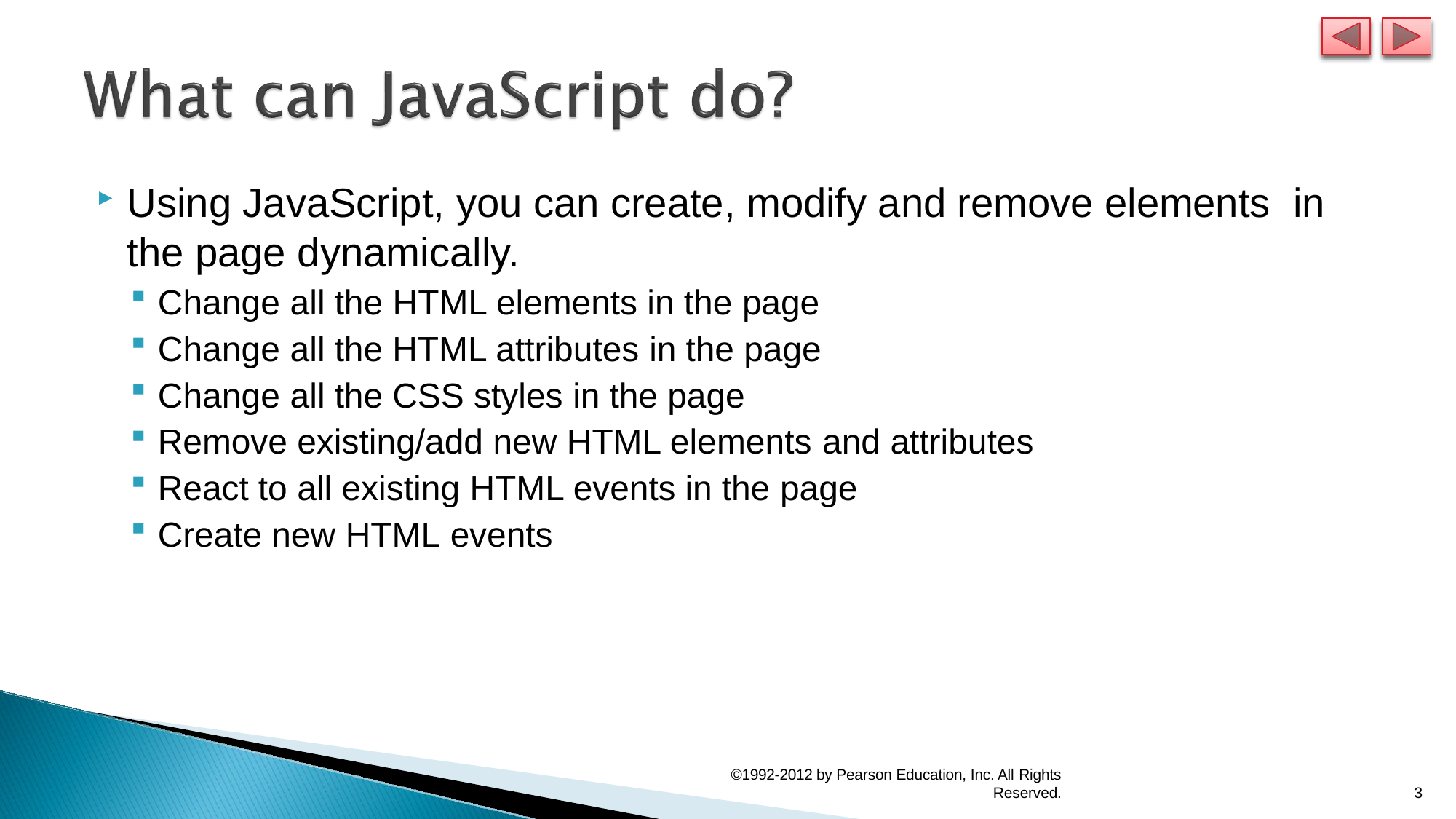

Using JavaScript, you can create, modify and remove elements  in the page dynamically.
Change all the HTML elements in the page
Change all the HTML attributes in the page
Change all the CSS styles in the page
Remove existing/add new HTML elements and attributes
React to all existing HTML events in the page
Create new HTML events
©1992-2012 by Pearson Education, Inc. All Rights
Reserved.
3